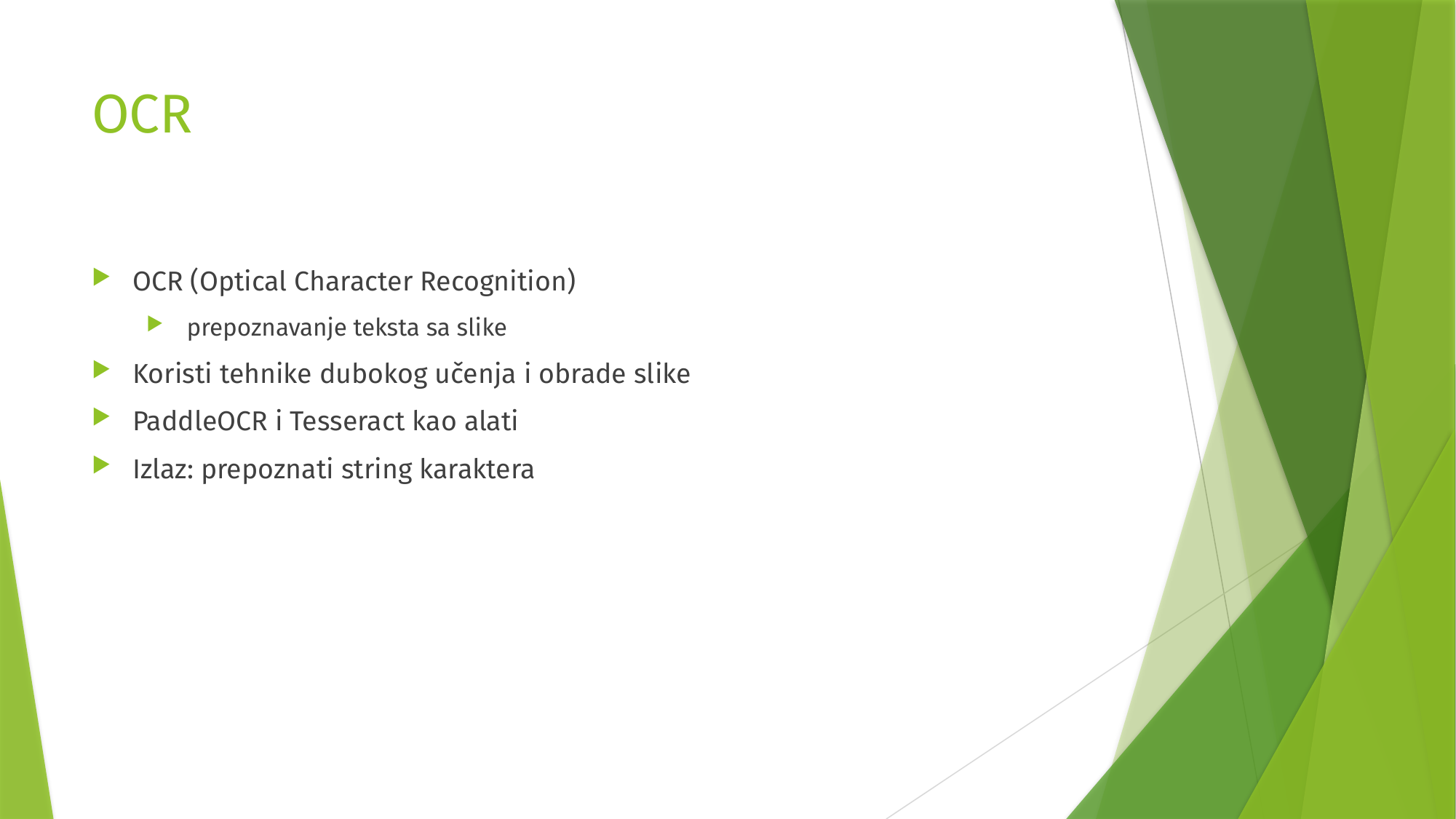

# OCR
OCR (Optical Character Recognition)
 prepoznavanje teksta sa slike
Koristi tehnike dubokog učenja i obrade slike
PaddleOCR i Tesseract kao alati
Izlaz: prepoznati string karaktera